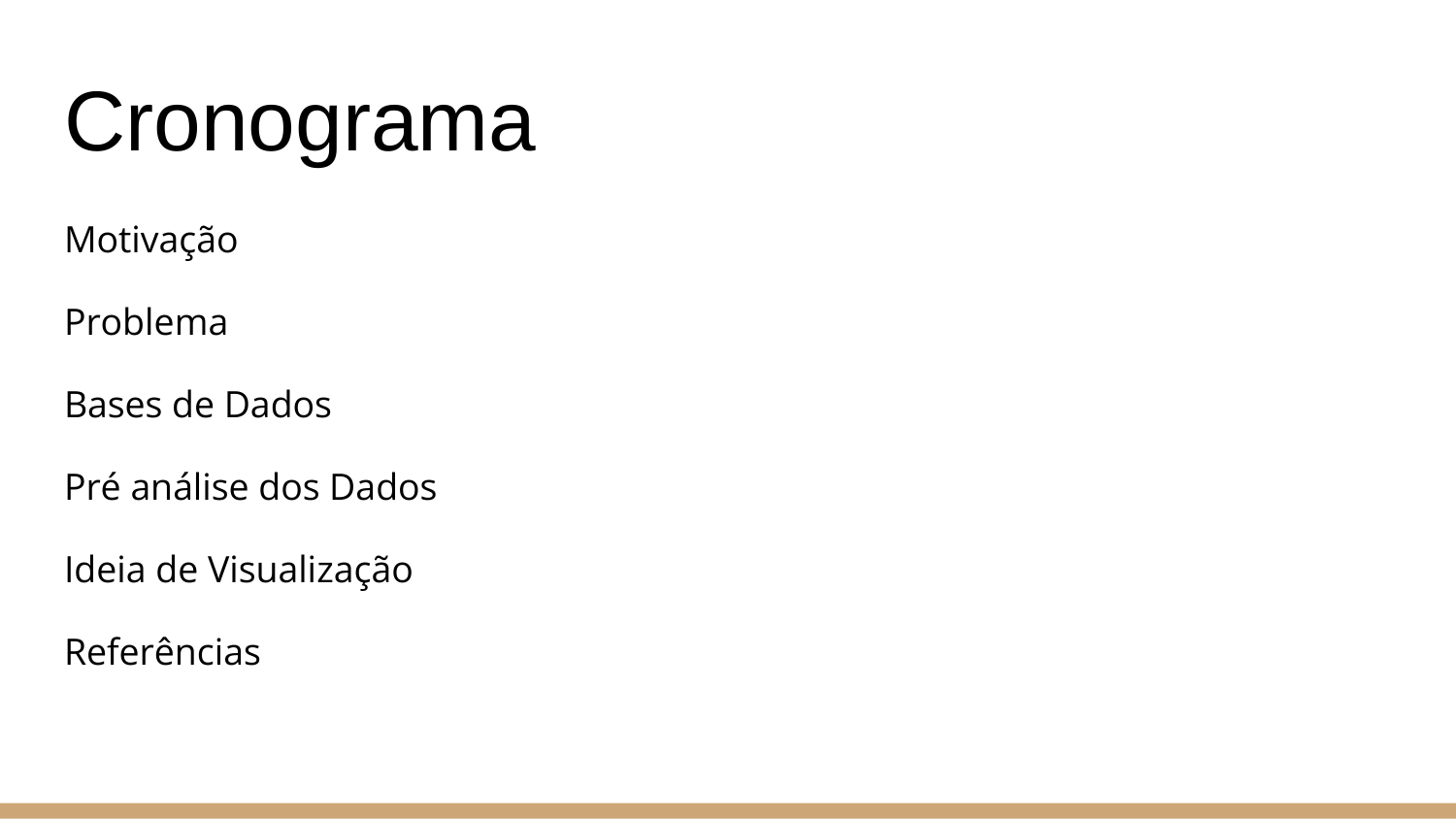

# Cronograma
Motivação
Problema
Bases de Dados
Pré análise dos Dados
Ideia de Visualização
Referências